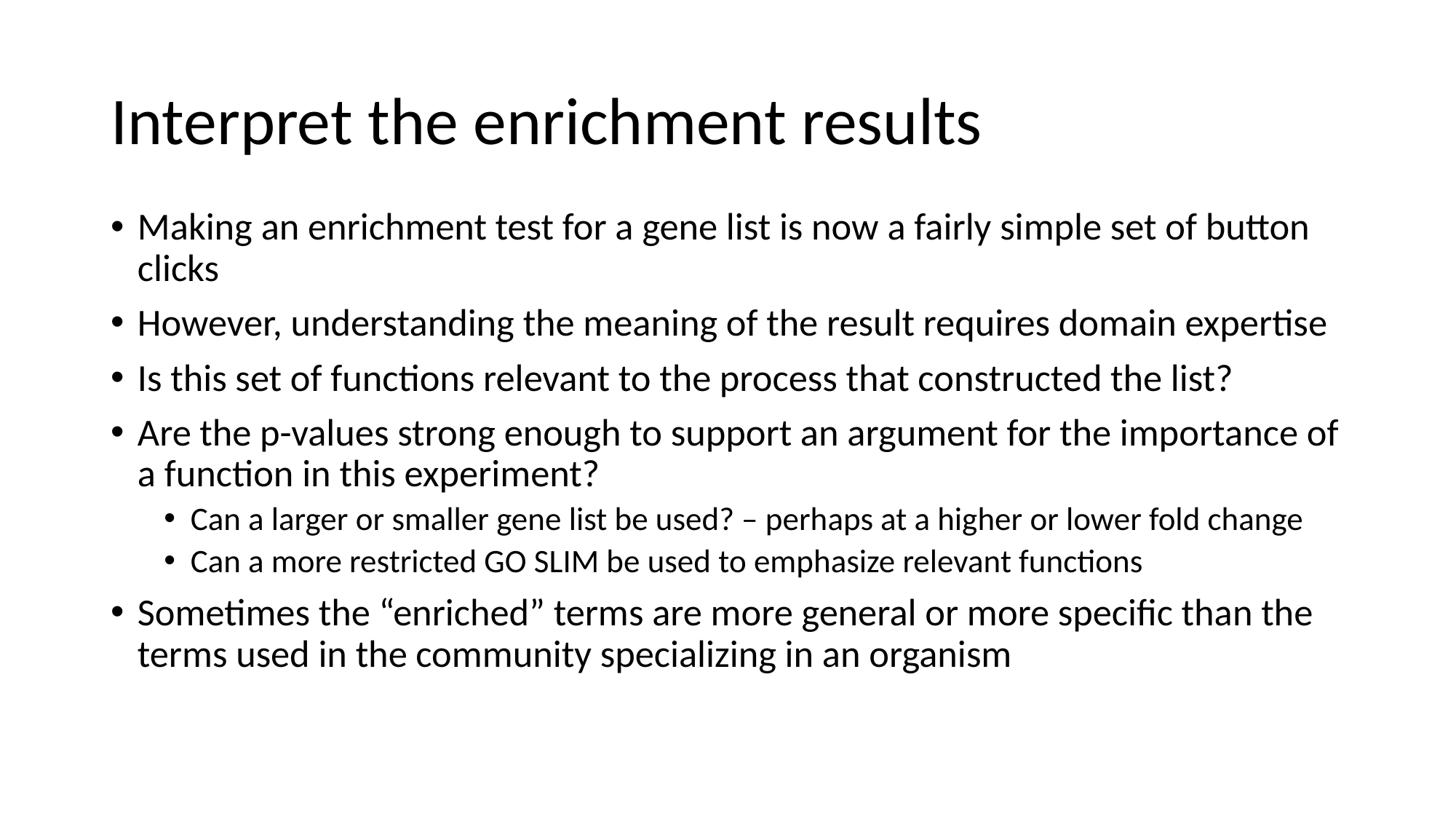

# Interpret the enrichment results
Making an enrichment test for a gene list is now a fairly simple set of button clicks
However, understanding the meaning of the result requires domain expertise
Is this set of functions relevant to the process that constructed the list?
Are the p-values strong enough to support an argument for the importance of a function in this experiment?
Can a larger or smaller gene list be used? – perhaps at a higher or lower fold change
Can a more restricted GO SLIM be used to emphasize relevant functions
Sometimes the “enriched” terms are more general or more specific than the terms used in the community specializing in an organism